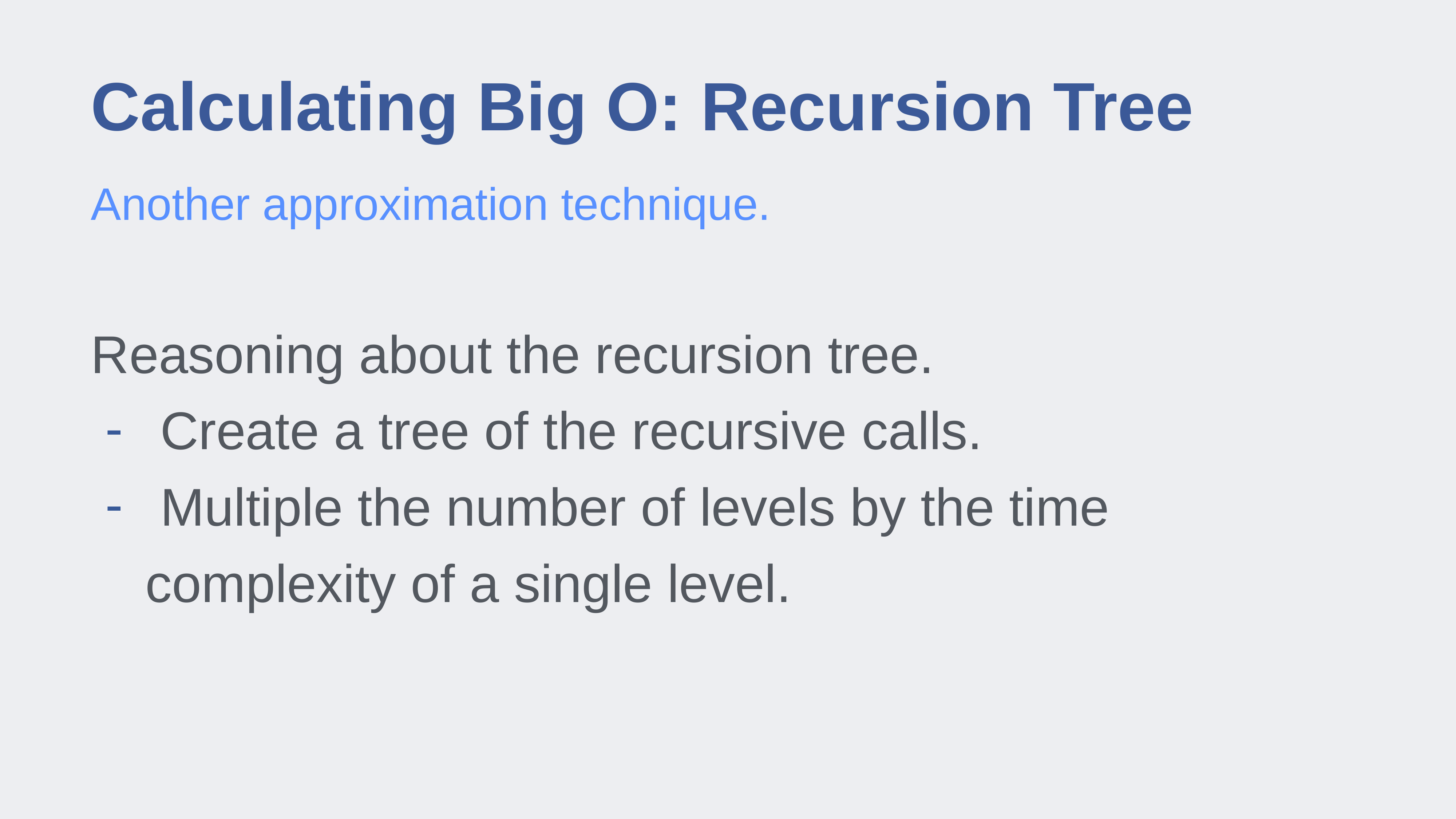

# Calculating Big O: Recursion Tree
Another approximation technique.

Reasoning about the recursion tree.
 Create a tree of the recursive calls.
 Multiple the number of levels by the time complexity of a single level.